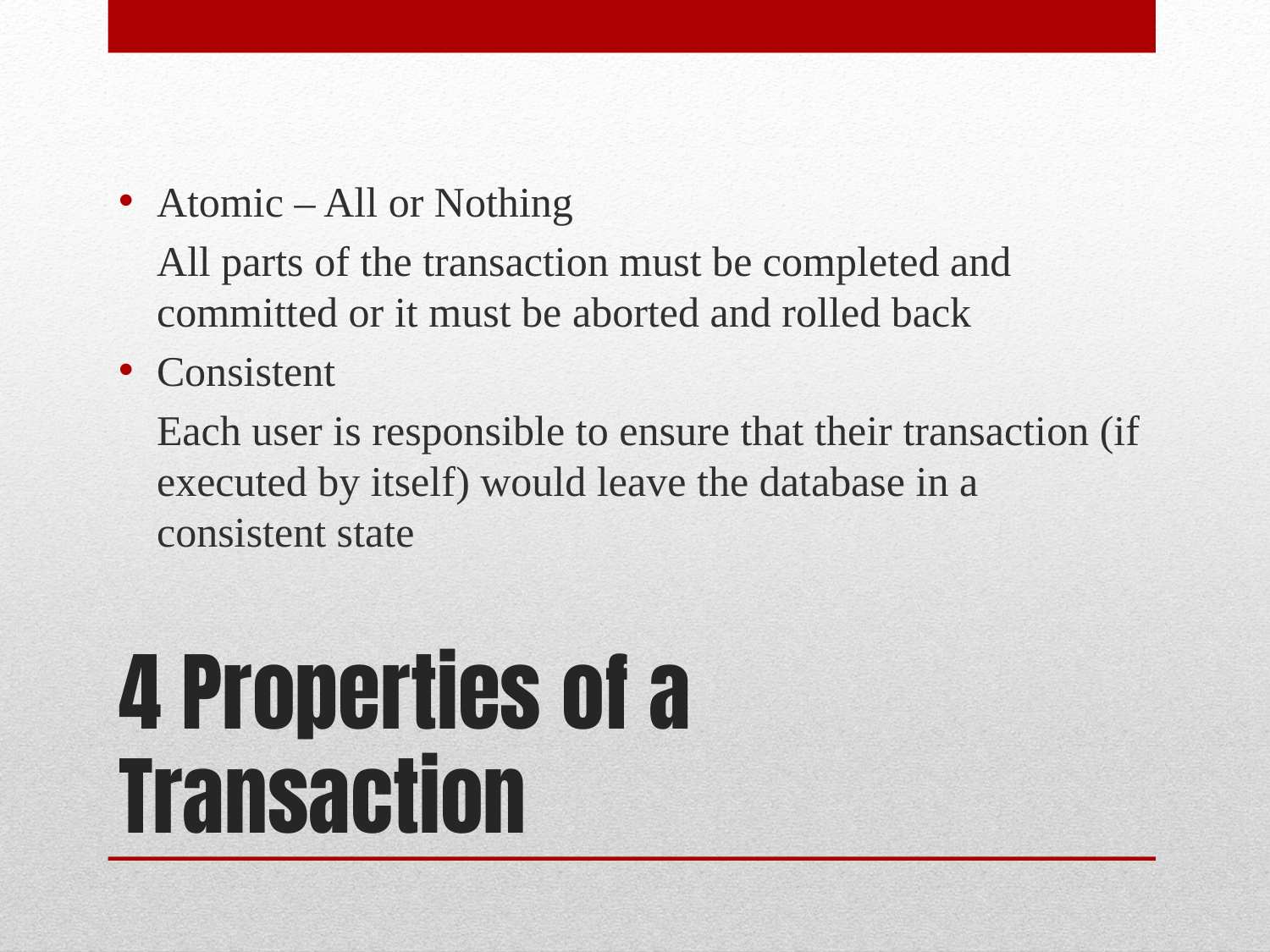

Atomic – All or Nothing
	All parts of the transaction must be completed and committed or it must be aborted and rolled back
Consistent
	Each user is responsible to ensure that their transaction (if executed by itself) would leave the database in a consistent state
# 4 Properties of a Transaction